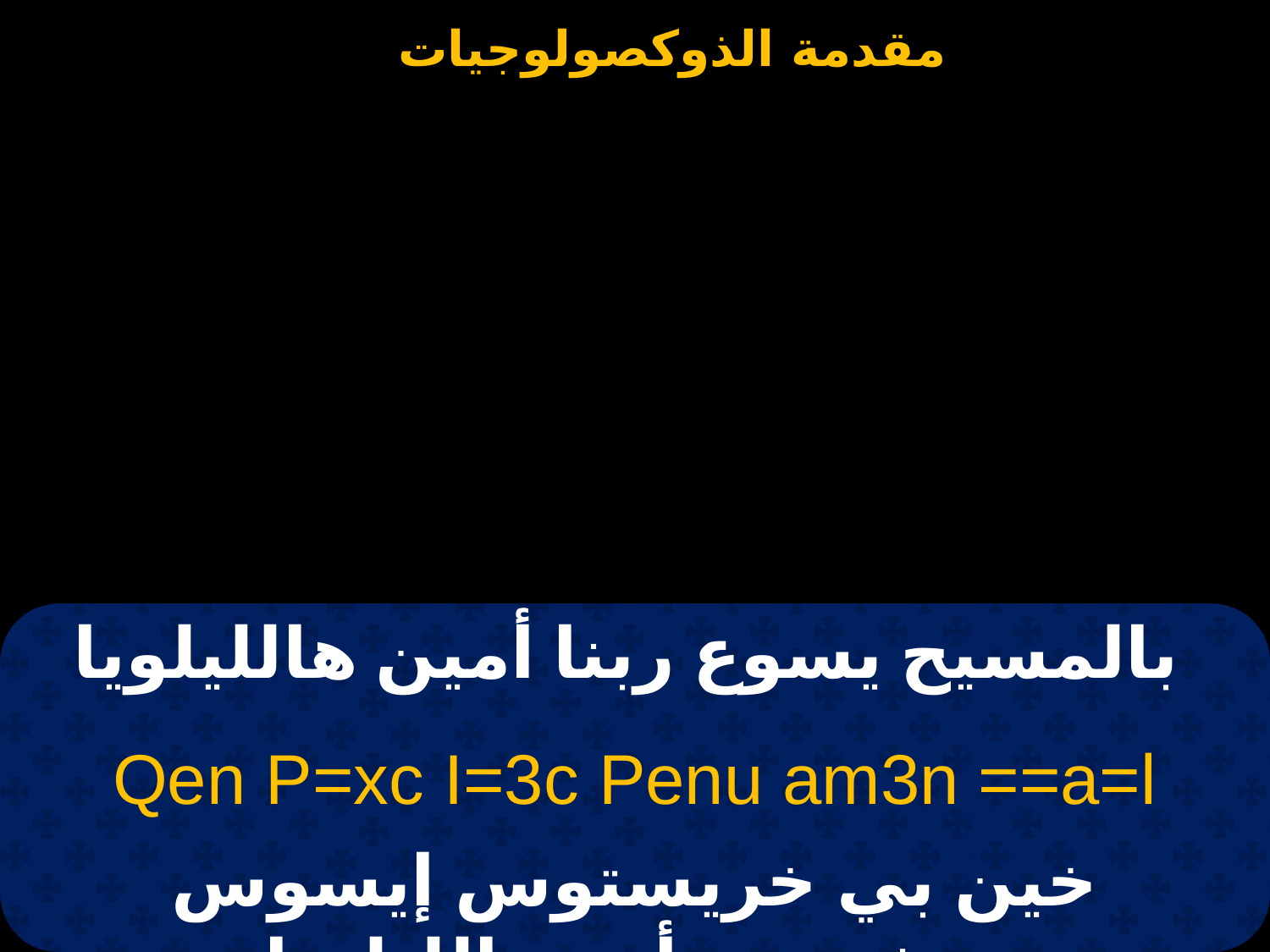

بالمسيح يسوع ربنا أمين هالليلويا
Qen P=xc I=3c Penu am3n ==a=l
خين بي خريستوس إيسوس بينشويس أمين الليلويا